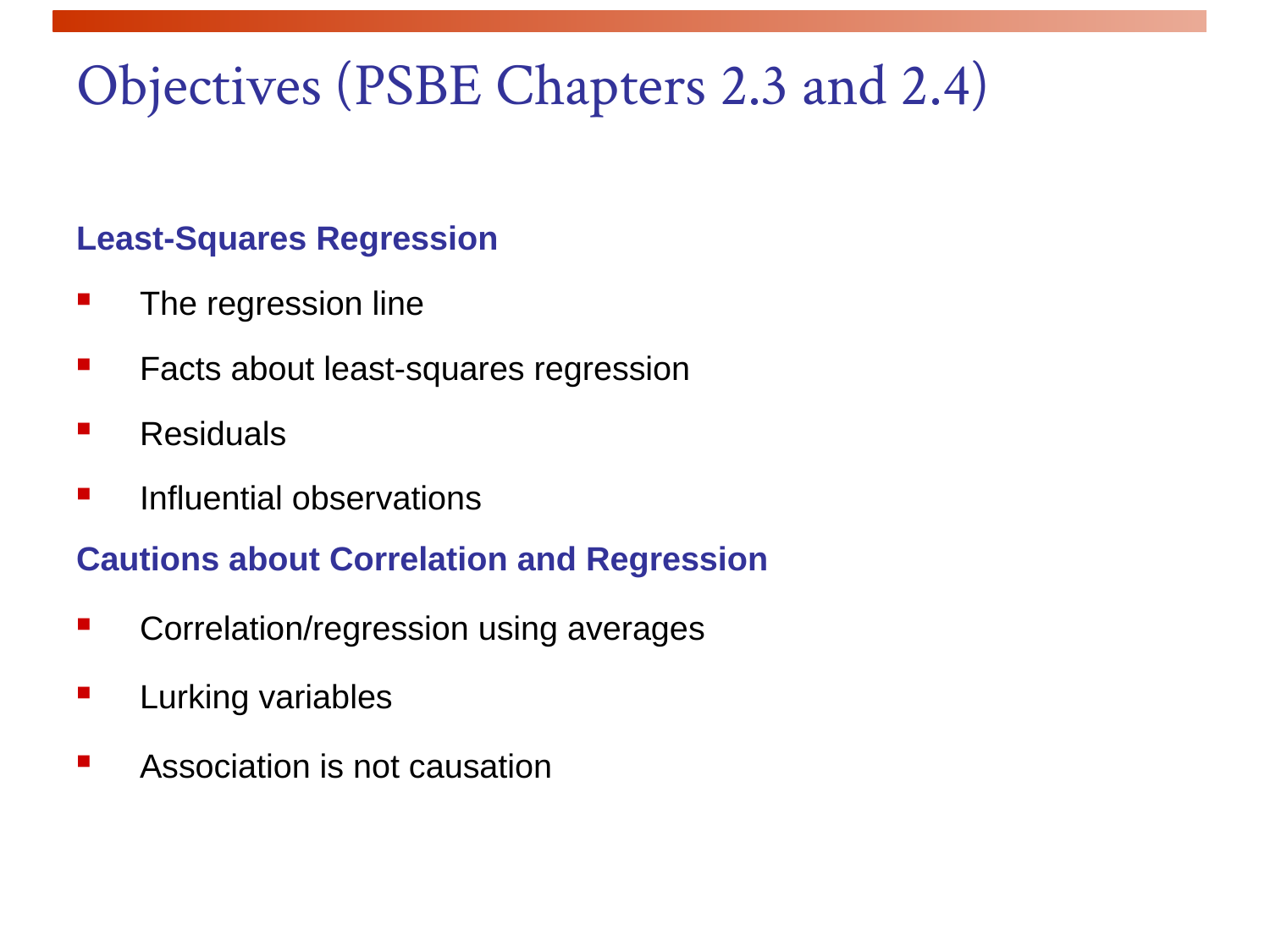

# Objectives (PSBE Chapters 2.3 and 2.4)
Least-Squares Regression
The regression line
Facts about least-squares regression
Residuals
Influential observations
Cautions about Correlation and Regression
Correlation/regression using averages
Lurking variables
Association is not causation